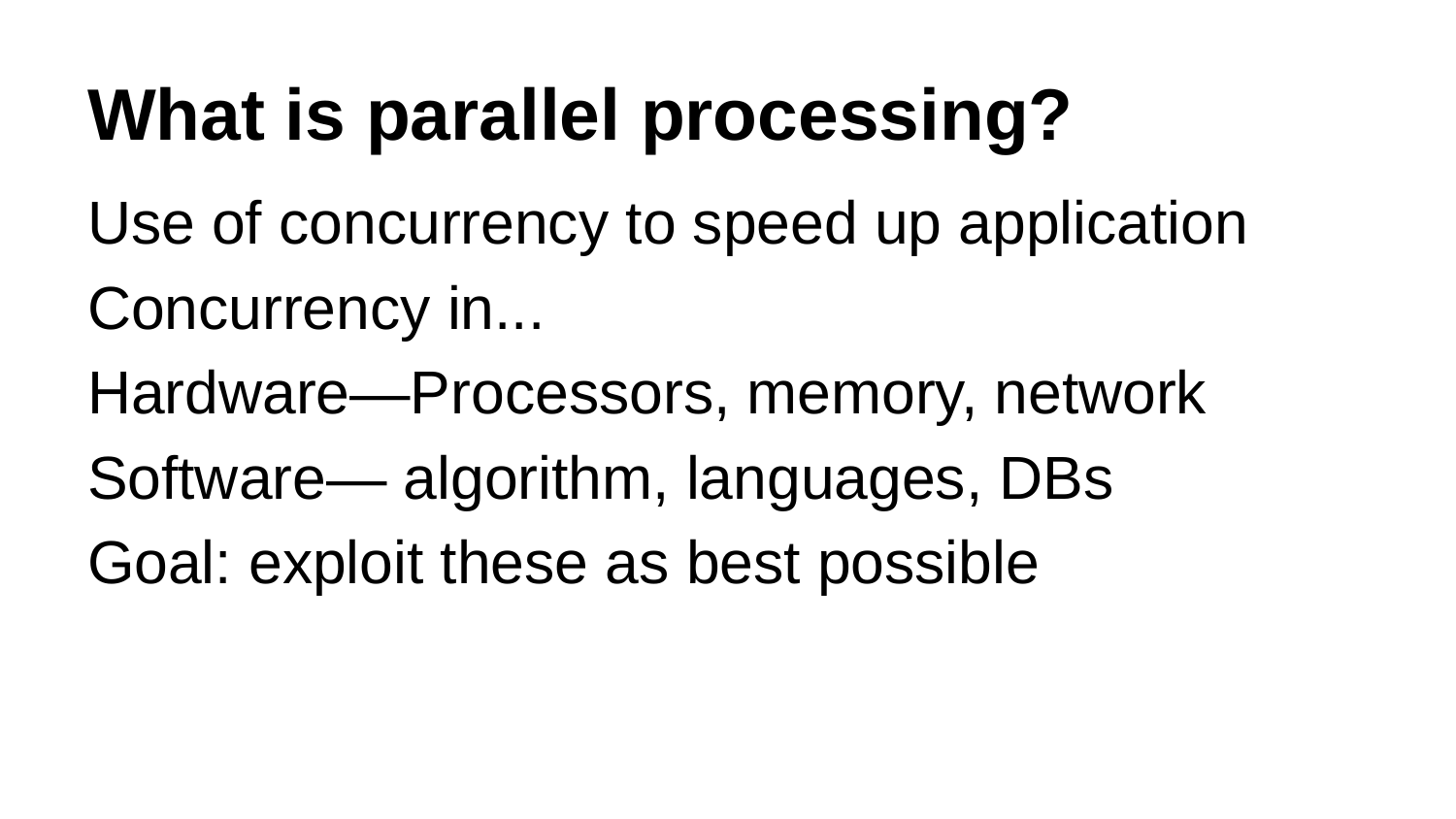

# What is parallel processing?
Use of concurrency to speed up application
Concurrency in...
Hardware—Processors, memory, network
Software— algorithm, languages, DBs
Goal: exploit these as best possible